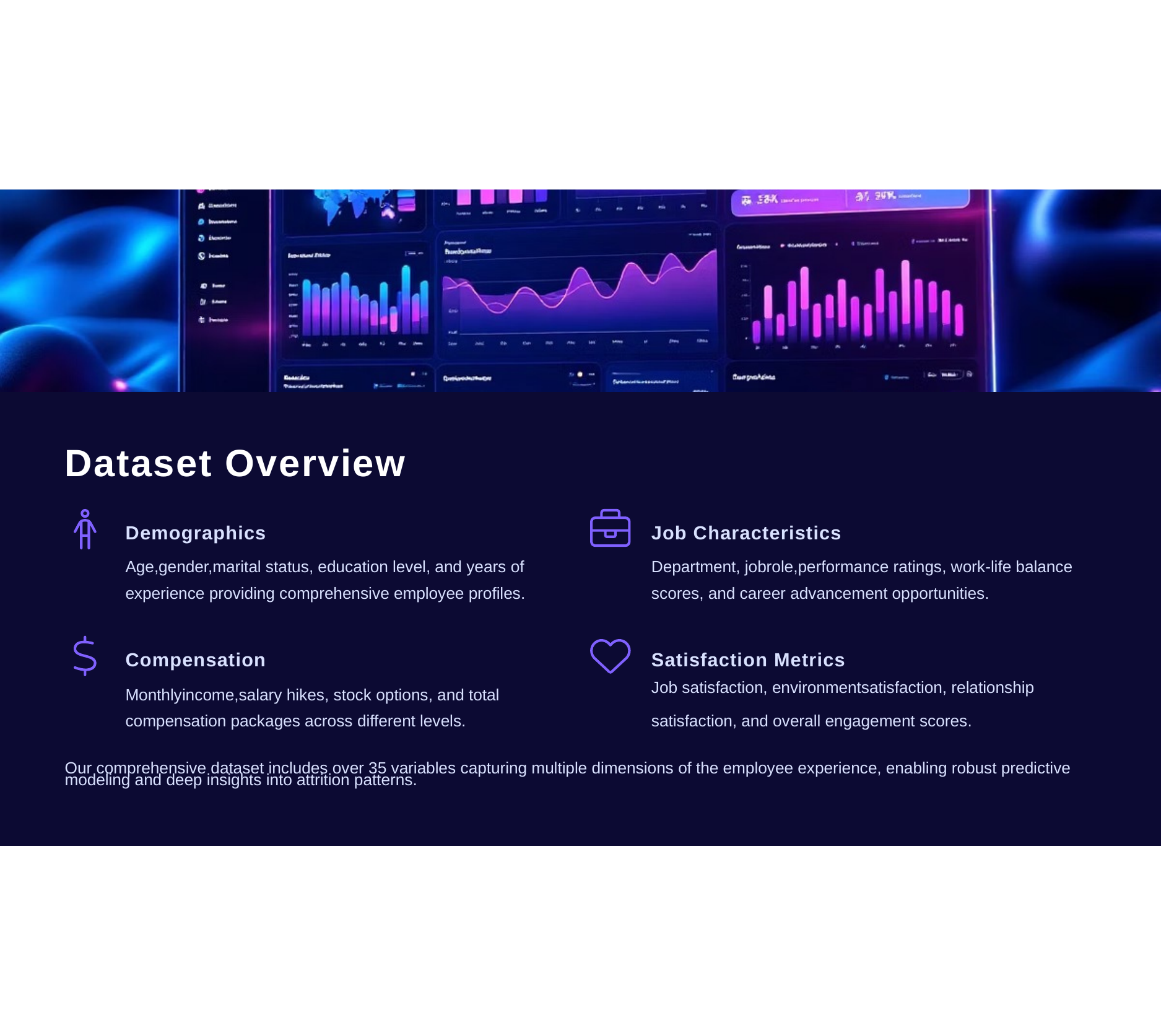

Dataset Overview
Demographics
Job Characteristics

Age,gender,marital status, education level, and years of experience providing comprehensive employee profiles.
Department, jobrole,performance ratings, work-life balance
scores, and career advancement opportunities.
Compensation
Satisfaction Metrics
Job satisfaction, environmentsatisfaction, relationship

Monthlyincome,salary hikes, stock options, and total compensation packages across different levels.
satisfaction, and overall engagement scores.
Our comprehensive dataset includes over 35 variables capturing multiple dimensions of the employee experience, enabling robust predictive
modeling and deep insights into attrition patterns.